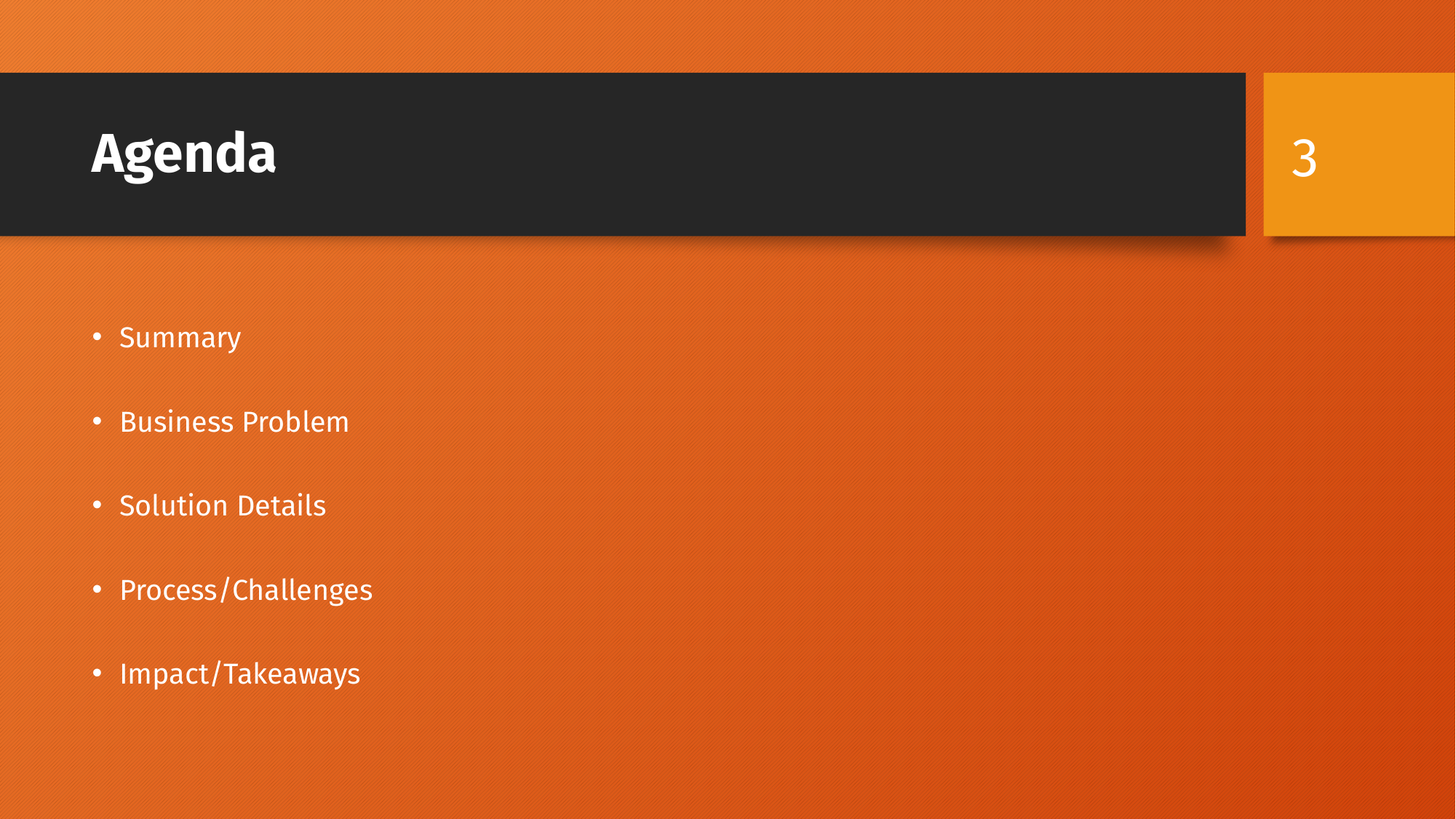

3
# Agenda
Summary
Business Problem
Solution Details
Process/Challenges
Impact/Takeaways